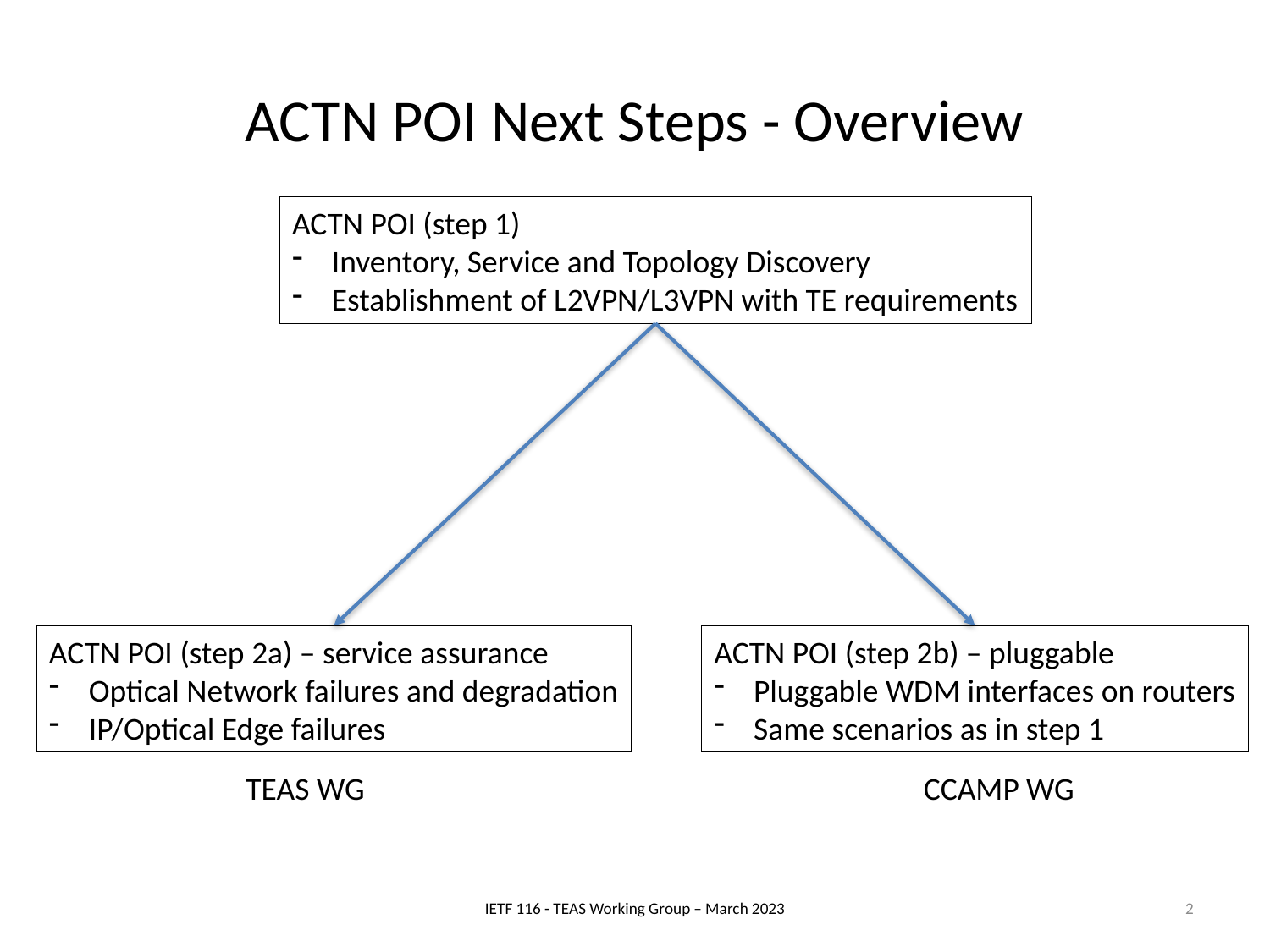

# ACTN POI Next Steps - Overview
ACTN POI (step 1)
Inventory, Service and Topology Discovery
Establishment of L2VPN/L3VPN with TE requirements
ACTN POI (step 2a) – service assurance
Optical Network failures and degradation
IP/Optical Edge failures
ACTN POI (step 2b) – pluggable
Pluggable WDM interfaces on routers
Same scenarios as in step 1
TEAS WG
CCAMP WG
IETF 116 - TEAS Working Group – March 2023
2